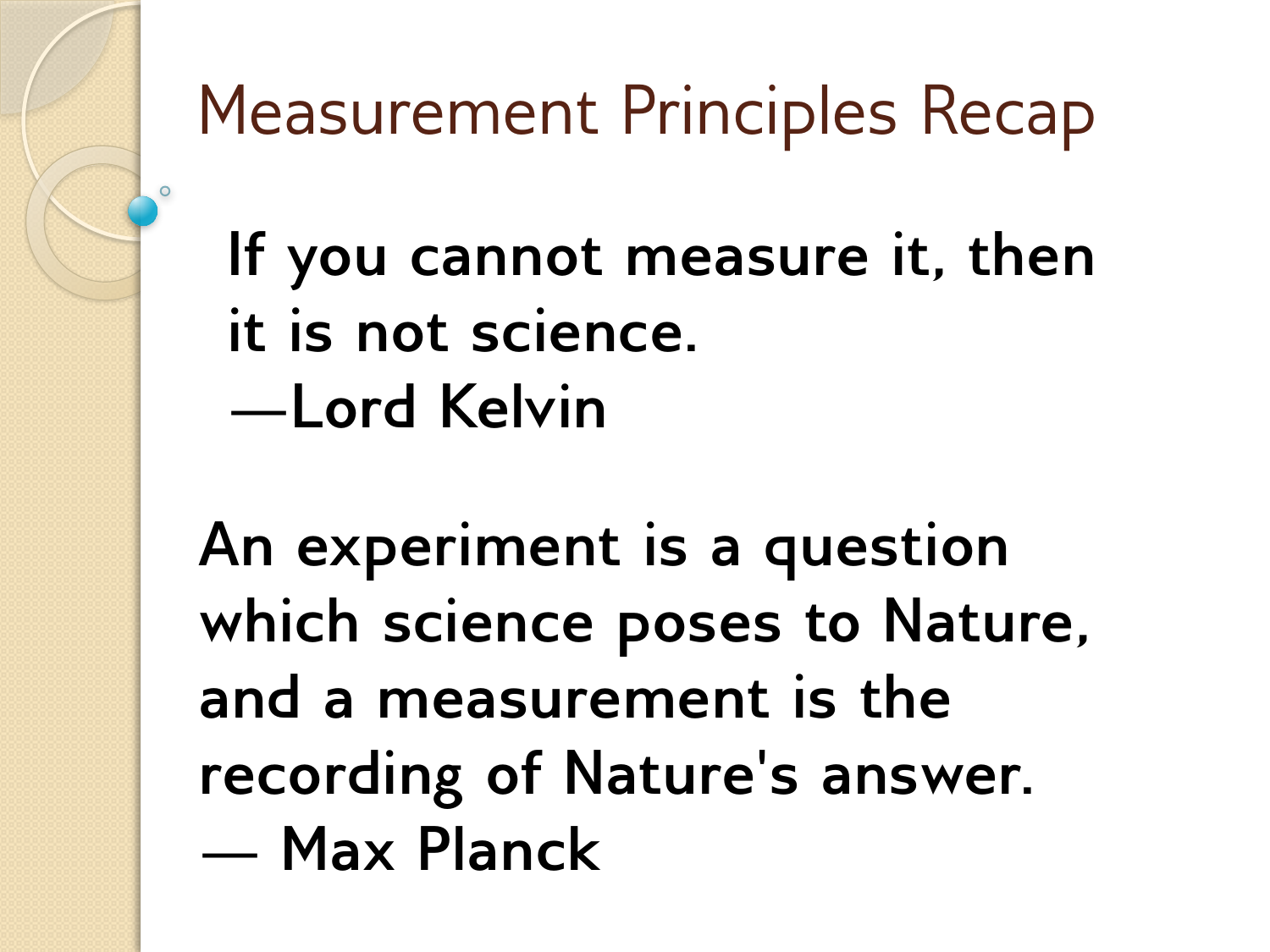

# Measurement Principles Recap
If you cannot measure it, then it is not science.
—Lord Kelvin
An experiment is a question which science poses to Nature, and a measurement is the recording of Nature's answer.
— Max Planck